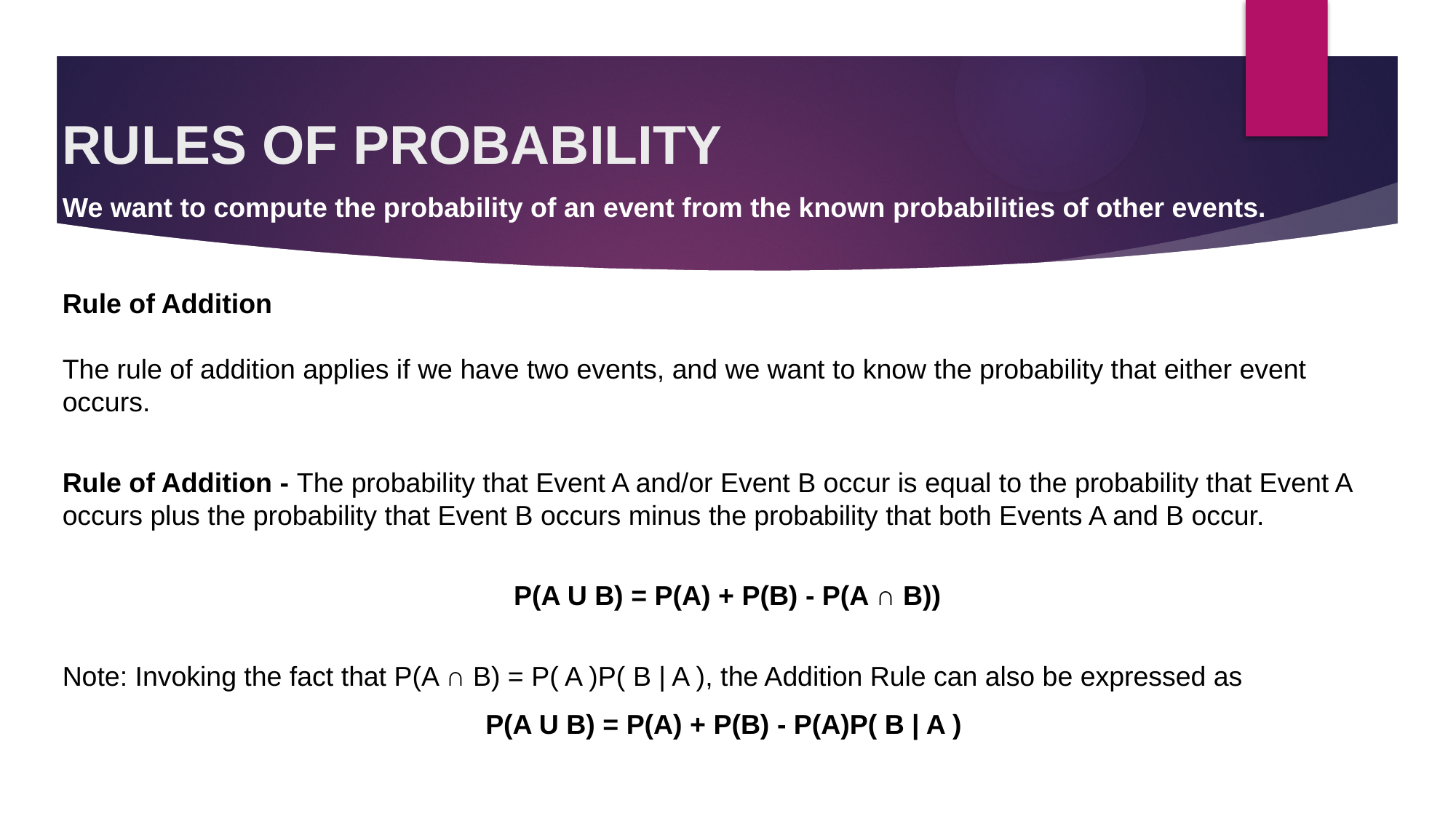

# RULES OF PROBABILITY
We want to compute the probability of an event from the known probabilities of other events.

Rule of Addition
The rule of addition applies if we have two events, and we want to know the probability that either event occurs.
Rule of Addition - The probability that Event A and/or Event B occur is equal to the probability that Event A occurs plus the probability that Event B occurs minus the probability that both Events A and B occur.
P(A U B) = P(A) + P(B) - P(A ∩ B))
Note: Invoking the fact that P(A ∩ B) = P( A )P( B | A ), the Addition Rule can also be expressed as
P(A U B) = P(A) + P(B) - P(A)P( B | A )